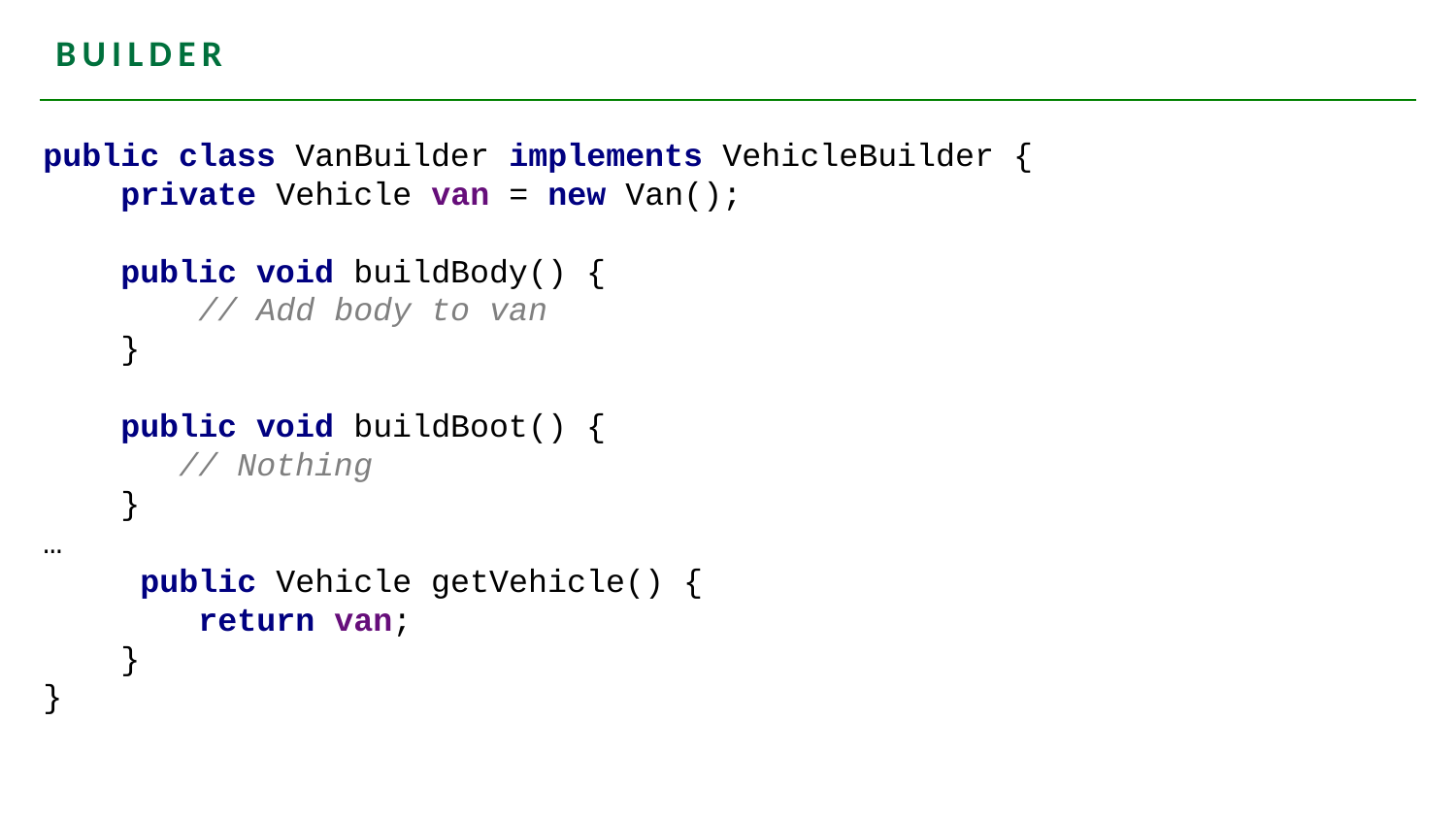

# BUILDER
public class VanBuilder implements VehicleBuilder {
    private Vehicle van = new Van();
    public void buildBody() {
        // Add body to van
    }
    public void buildBoot() {
       // Nothing
    }
…
     public Vehicle getVehicle() {
        return van;
    }
}